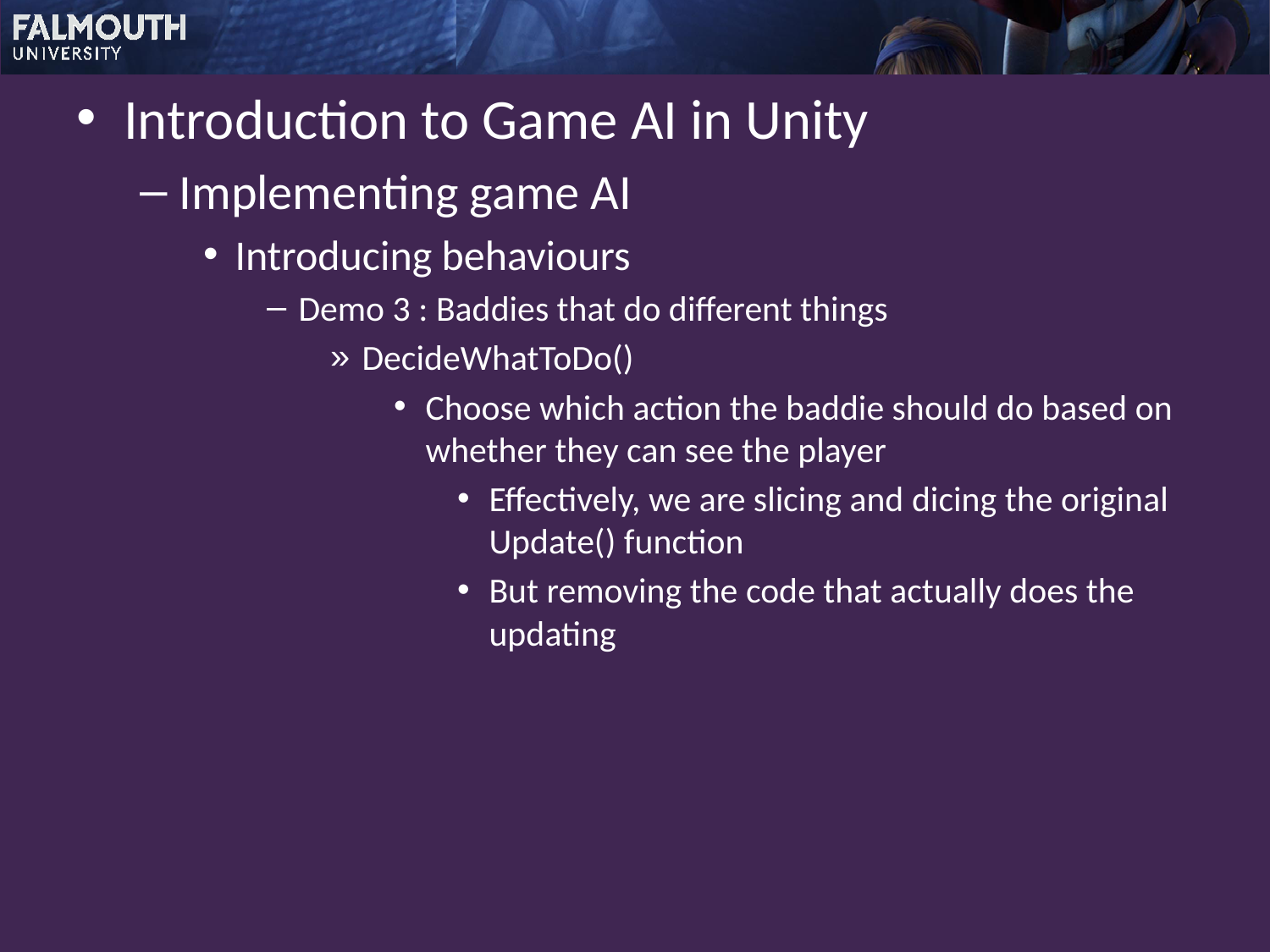

Introduction to Game AI in Unity
Implementing game AI
Introducing behaviours
Demo 3 : Baddies that do different things
DecideWhatToDo()
Choose which action the baddie should do based on whether they can see the player
Effectively, we are slicing and dicing the original Update() function
But removing the code that actually does the updating